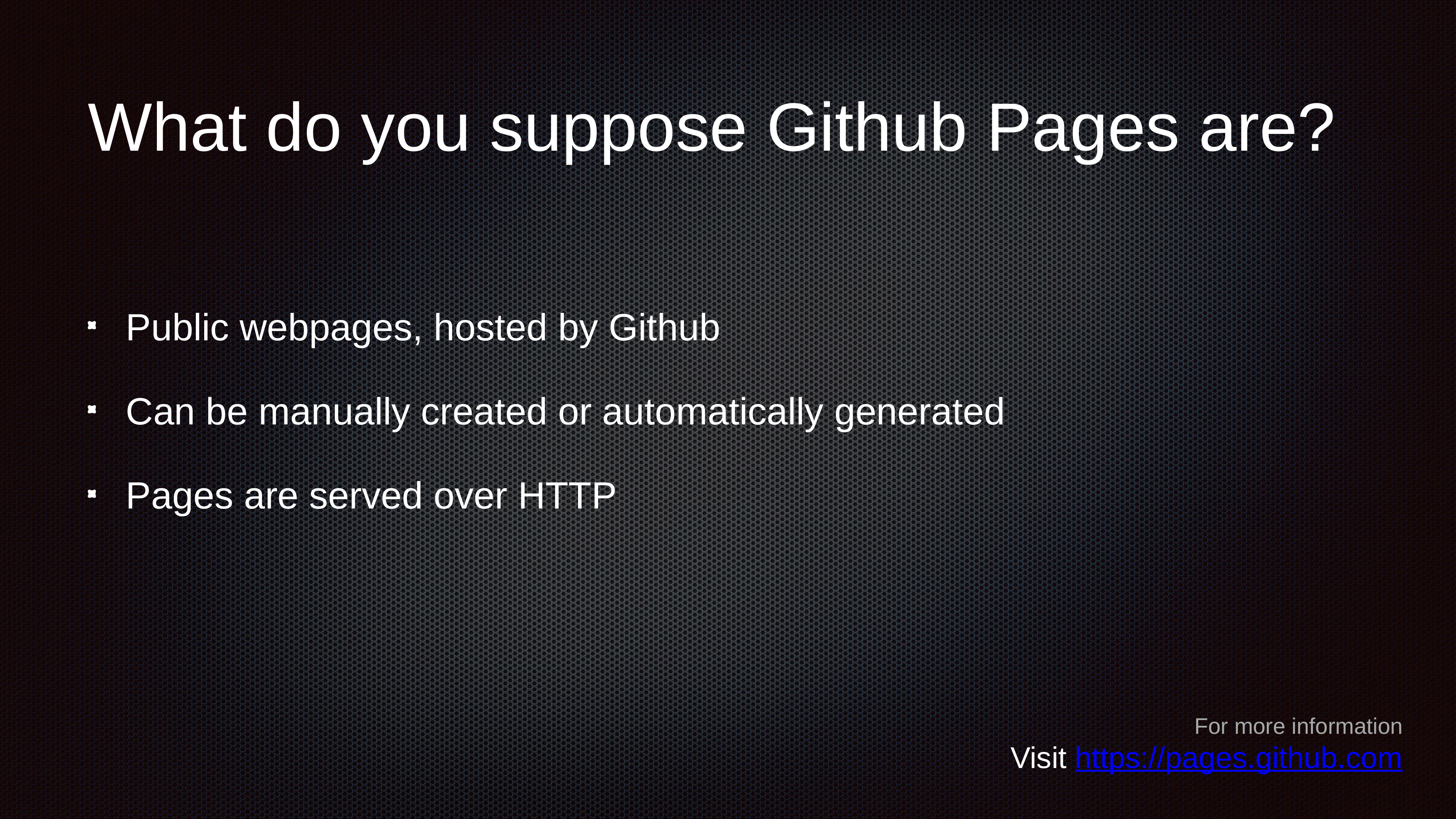

# What do you suppose Github Pages are?
Public webpages, hosted by Github
Can be manually created or automatically generated
Pages are served over HTTP
For more information
Visit https://pages.github.com